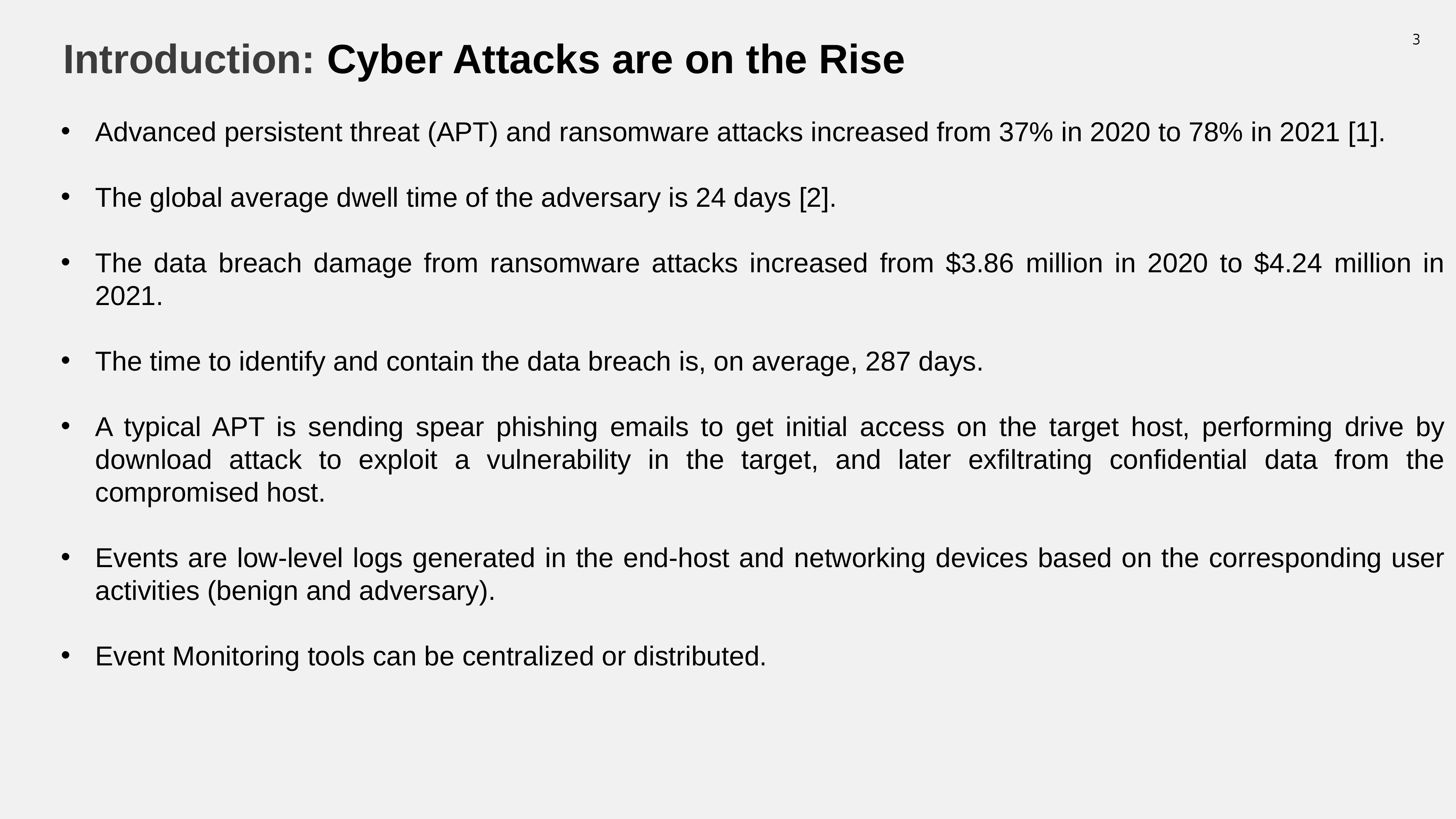

Introduction: Cyber Attacks are on the Rise
3
Advanced persistent threat (APT) and ransomware attacks increased from 37% in 2020 to 78% in 2021 [1].

The global average dwell time of the adversary is 24 days [2].

The data breach damage from ransomware attacks increased from $3.86 million in 2020 to $4.24 million in 2021.

The time to identify and contain the data breach is, on average, 287 days.

A typical APT is sending spear phishing emails to get initial access on the target host, performing drive by download attack to exploit a vulnerability in the target, and later exfiltrating confidential data from the compromised host.

Events are low-level logs generated in the end-host and networking devices based on the corresponding user activities (benign and adversary).

Event Monitoring tools can be centralized or distributed.